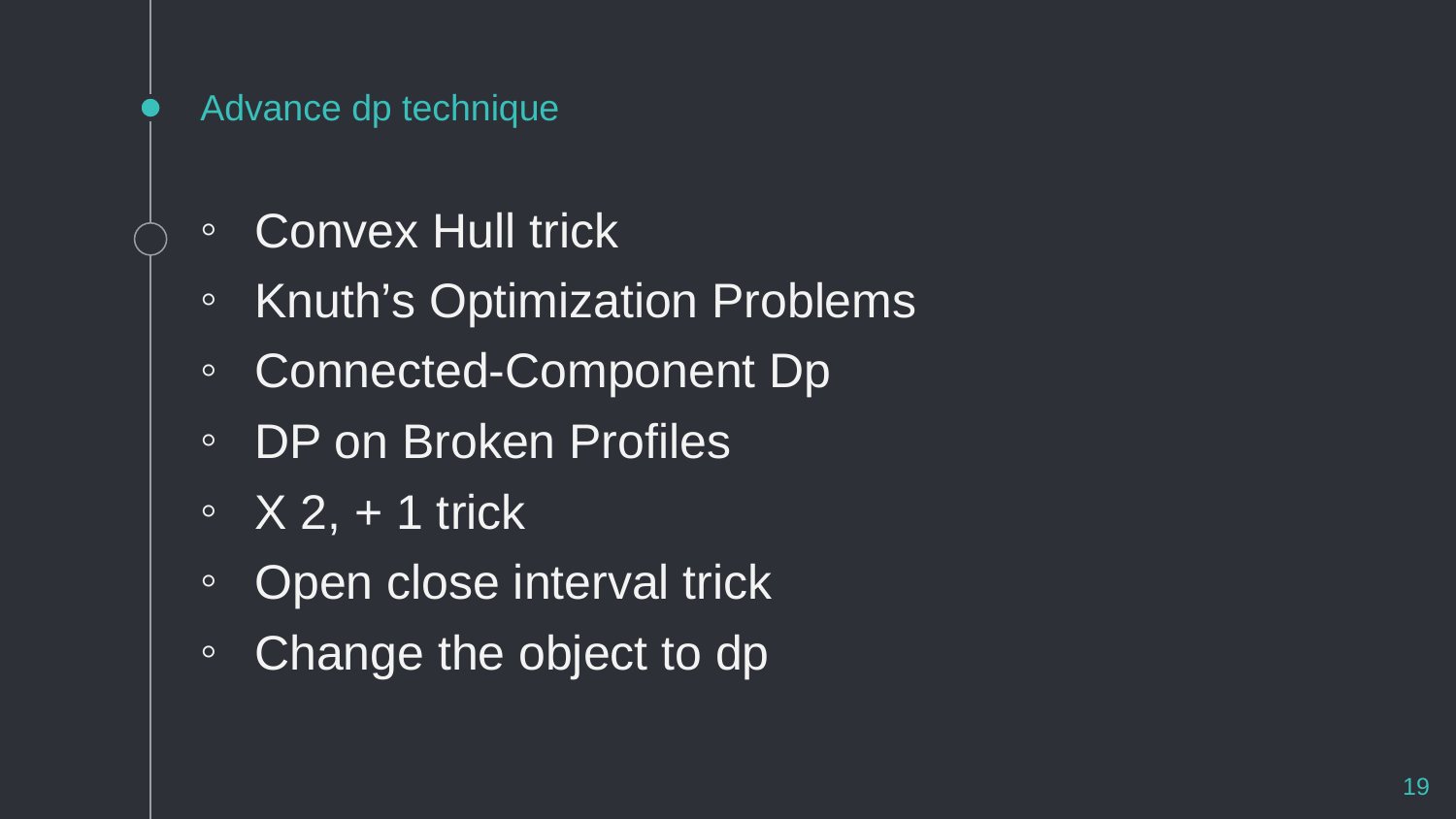

# Advance dp technique
Convex Hull trick
Knuth’s Optimization Problems
Connected-Component Dp
DP on Broken Profiles
X 2, + 1 trick
Open close interval trick
Change the object to dp
19